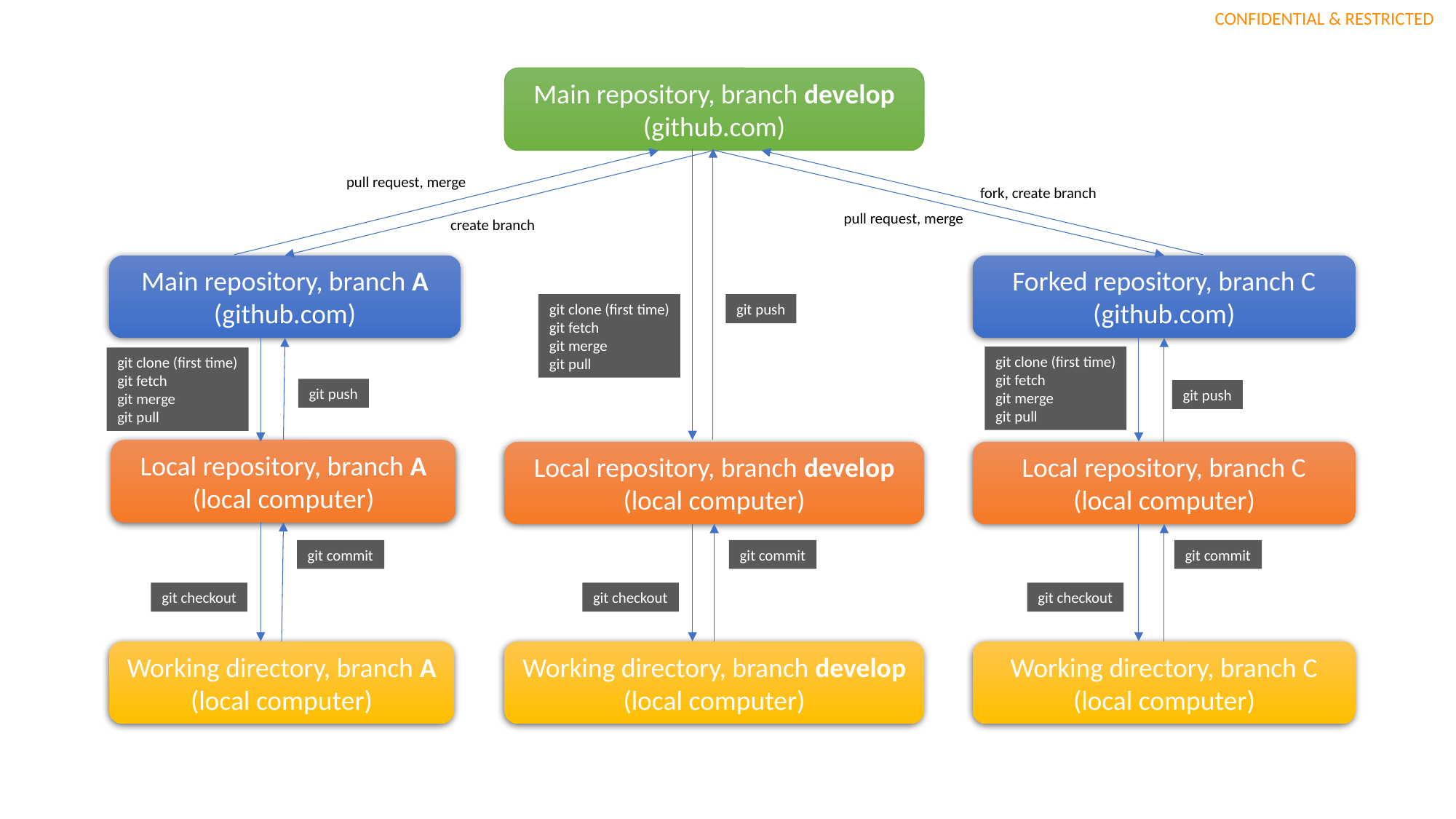

Main repository, branch develop
(github.com)
pull request, merge
fork, create branch
pull request, merge
create branch
Main repository, branch A
(github.com)
Forked repository, branch C
(github.com)
git clone (first time)
git fetch
git merge
git pull
git push
git clone (first time)
git fetch
git merge
git pull
git clone (first time)
git fetch
git merge
git pull
git push
git push
Local repository, branch A
(local computer)
Local repository, branch develop
(local computer)
Local repository, branch C
(local computer)
git commit
git commit
git commit
git checkout
git checkout
git checkout
Working directory, branch A
(local computer)
Working directory, branch develop
(local computer)
Working directory, branch C
(local computer)